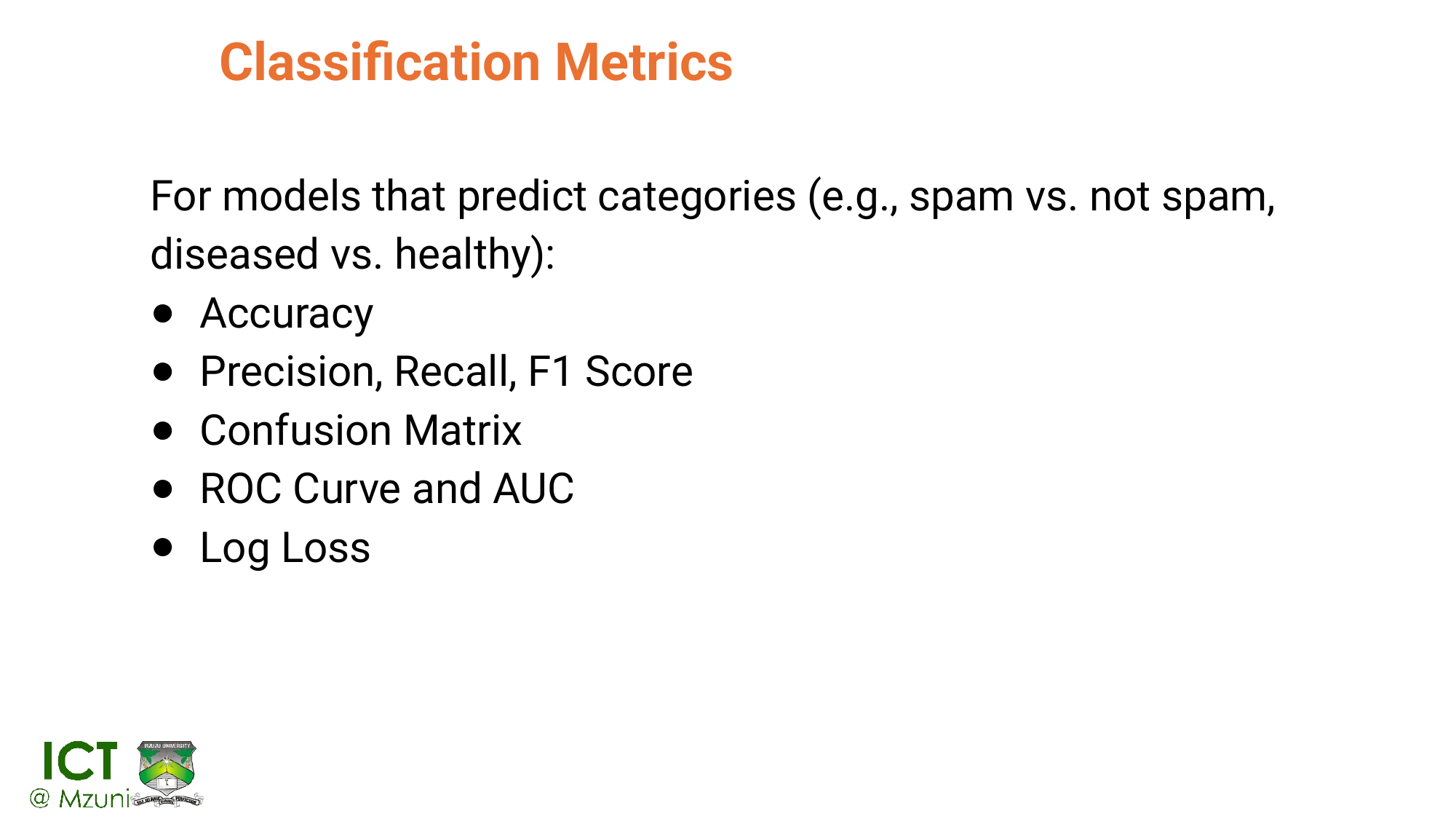

# Classification Metrics
For models that predict categories (e.g., spam vs. not spam, diseased vs. healthy):
Accuracy
Precision, Recall, F1 Score
Confusion Matrix
ROC Curve and AUC
Log Loss